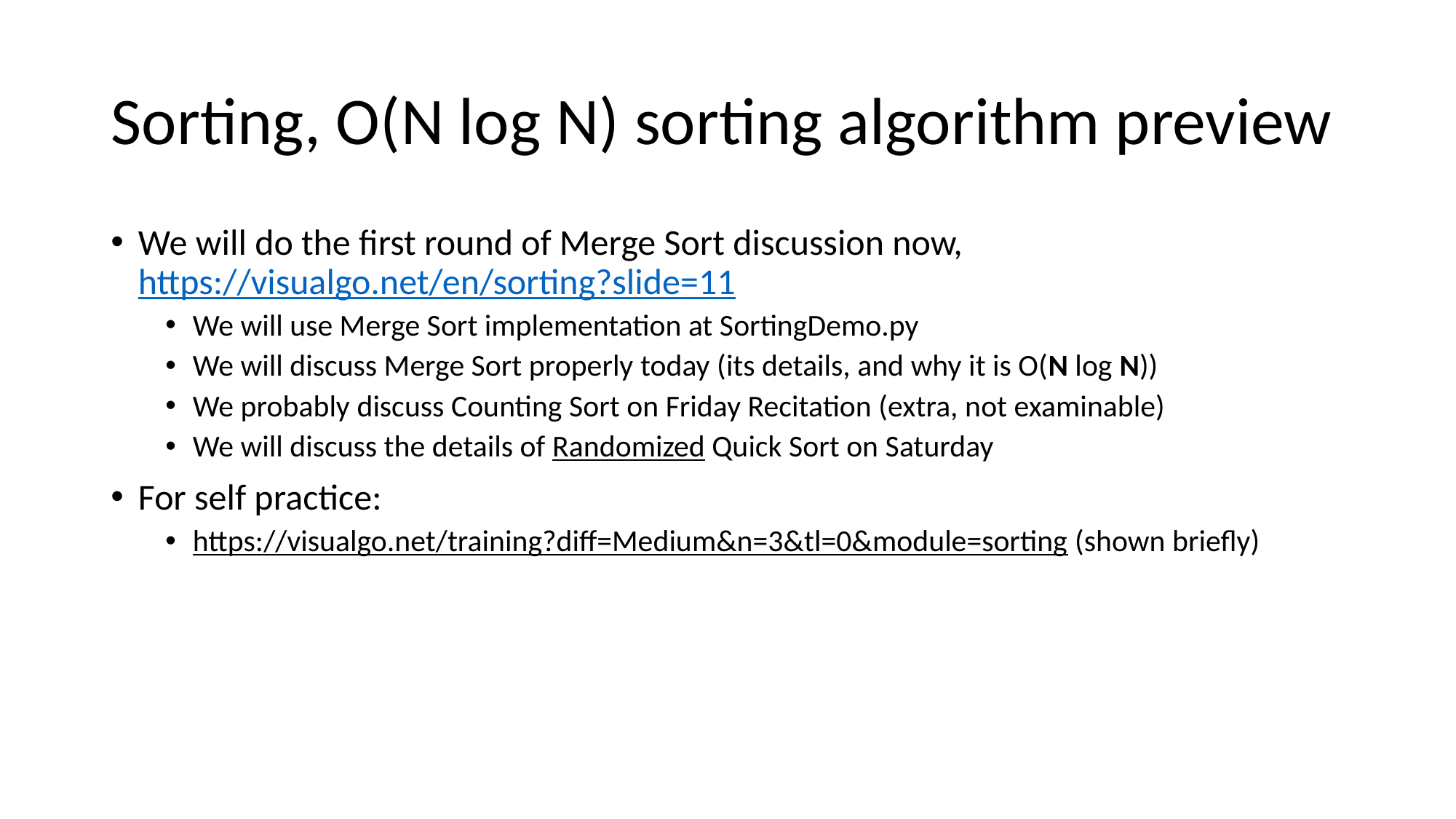

# Sorting, O(N log N) sorting algorithm preview
We will do the first round of Merge Sort discussion now, https://visualgo.net/en/sorting?slide=11
We will use Merge Sort implementation at SortingDemo.py
We will discuss Merge Sort properly today (its details, and why it is O(N log N))
We probably discuss Counting Sort on Friday Recitation (extra, not examinable)
We will discuss the details of Randomized Quick Sort on Saturday
For self practice:
https://visualgo.net/training?diff=Medium&n=3&tl=0&module=sorting (shown briefly)